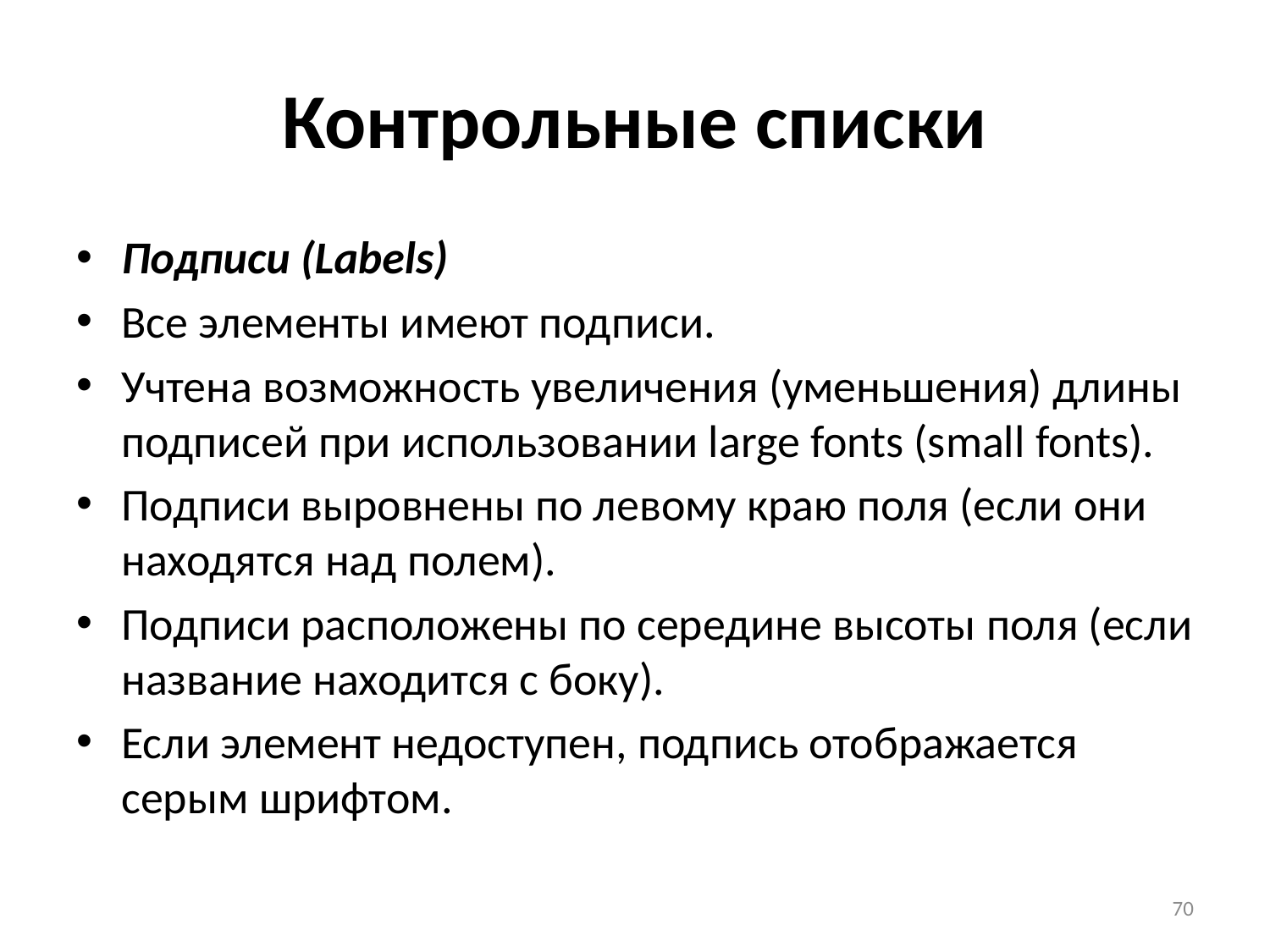

# Контрольные списки
Подписи (Labels)
Все элементы имеют подписи.
Учтена возможность увеличения (уменьшения) длины подписей при использовании large fonts (small fonts).
Подписи выровнены по левому краю поля (если они находятся над полем).
Подписи расположены по середине высоты поля (если название находится с боку).
Если элемент недоступен, подпись отображается серым шрифтом.

70